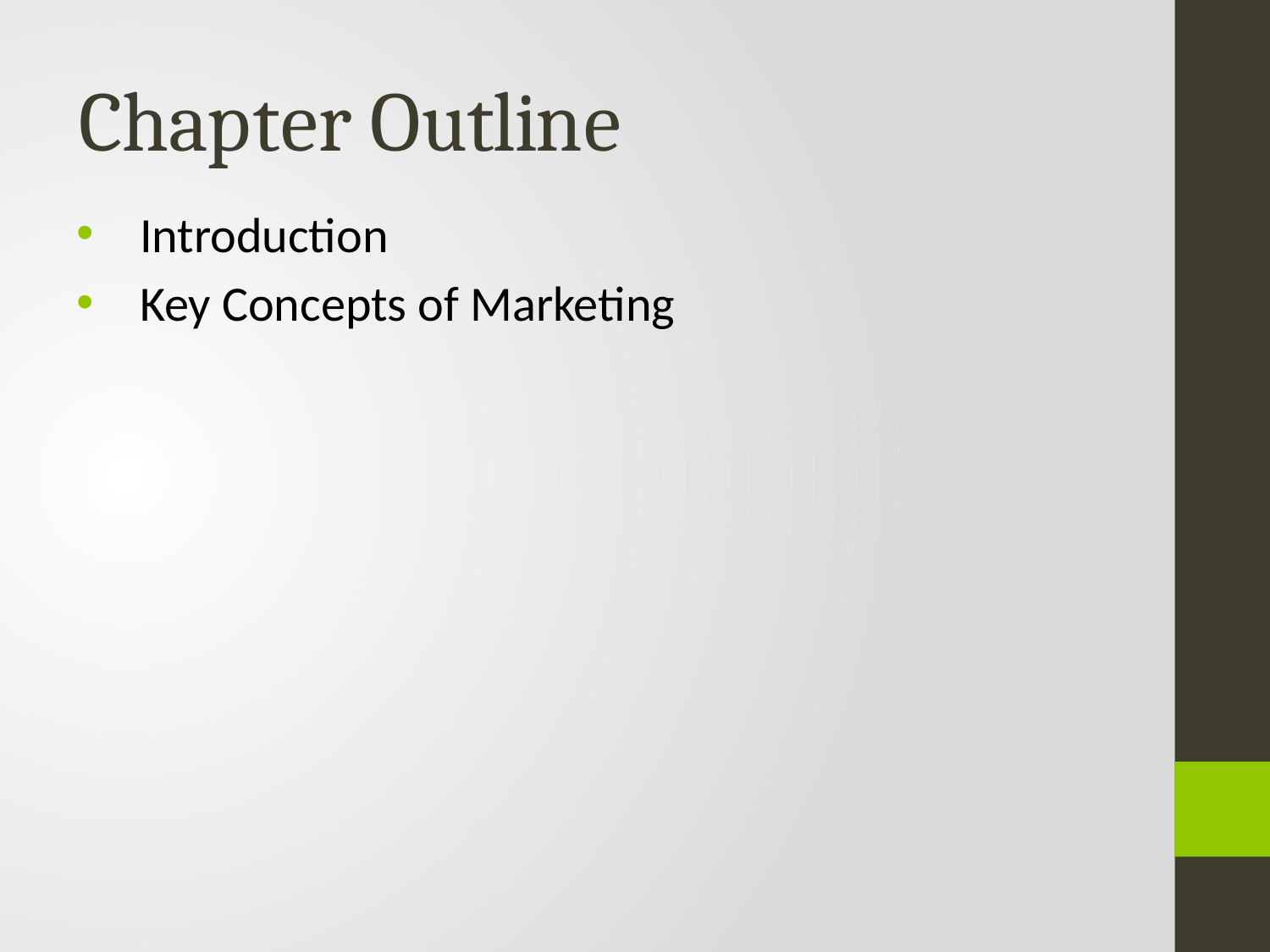

# Chapter Outline
Introduction
Key Concepts of Marketing